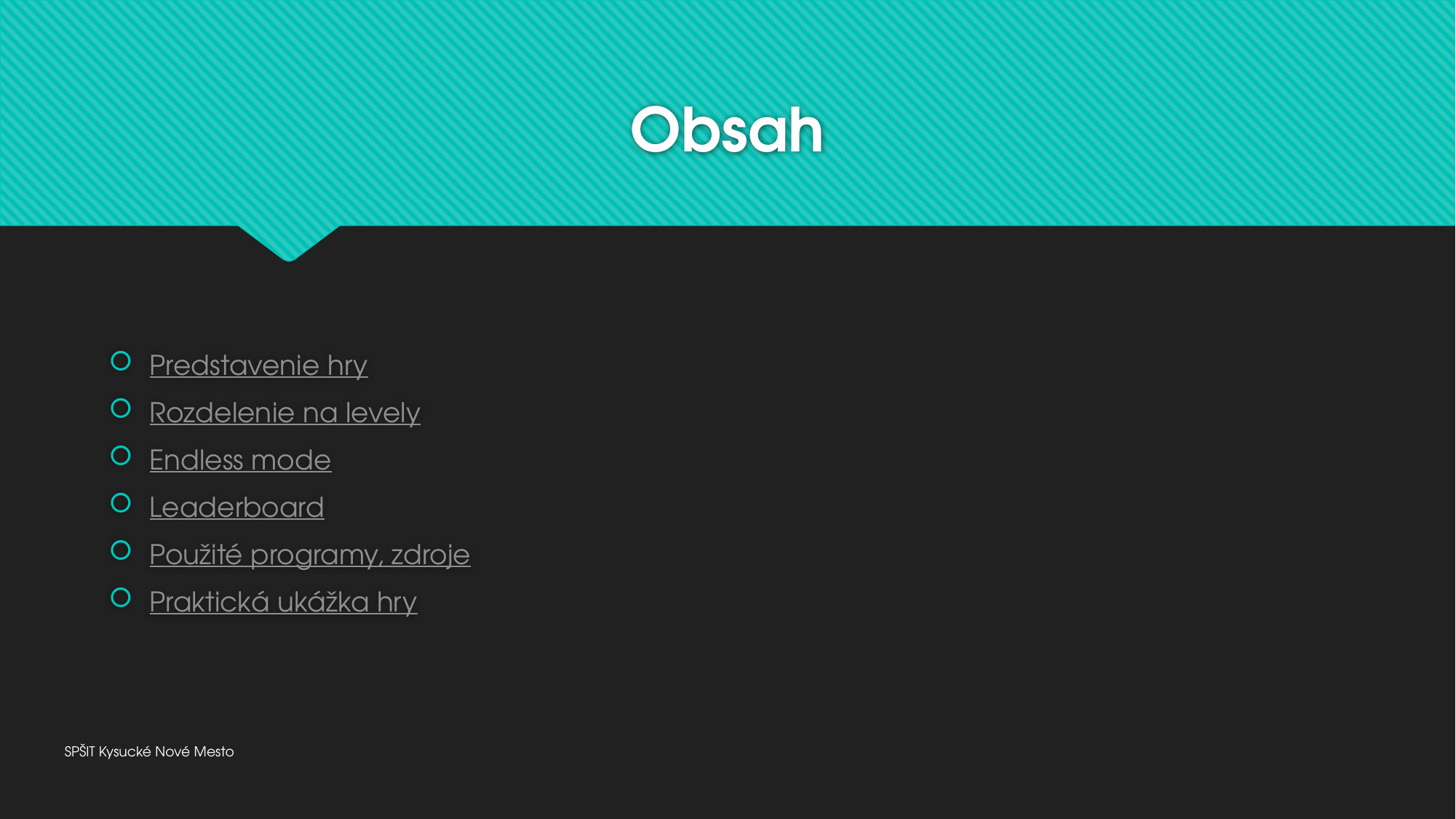

# Obsah
Predstavenie hry
Rozdelenie na levely
Endless mode
Leaderboard
Použité programy, zdroje
Praktická ukážka hry
SPŠIT Kysucké Nové Mesto